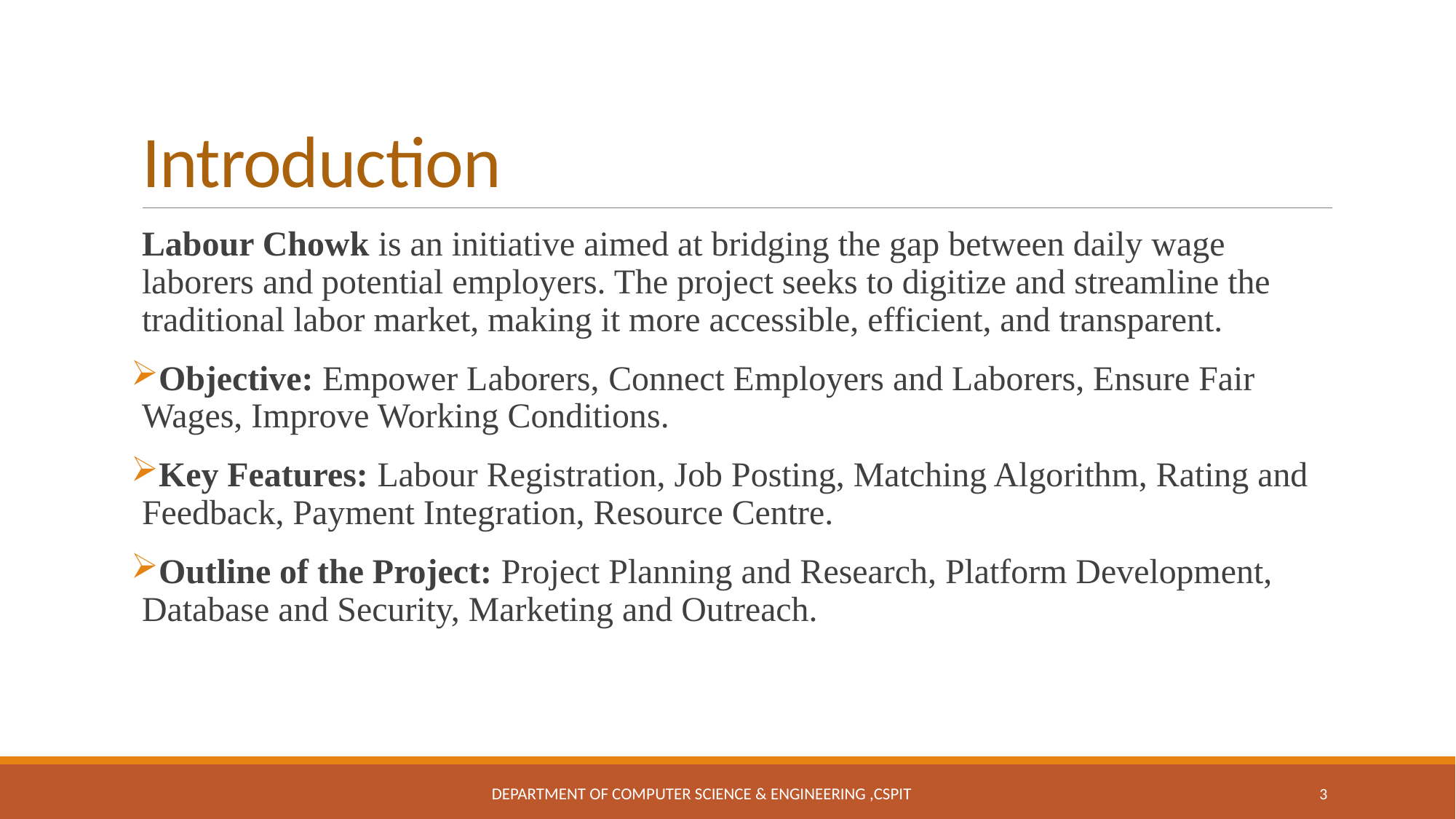

# Introduction
Labour Chowk is an initiative aimed at bridging the gap between daily wage laborers and potential employers. The project seeks to digitize and streamline the traditional labor market, making it more accessible, efficient, and transparent.
Objective: Empower Laborers, Connect Employers and Laborers, Ensure Fair Wages, Improve Working Conditions.
Key Features: Labour Registration, Job Posting, Matching Algorithm, Rating and Feedback, Payment Integration, Resource Centre.
Outline of the Project: Project Planning and Research, Platform Development, Database and Security, Marketing and Outreach.

Department of Computer Science & Engineering ,CSPIT
3